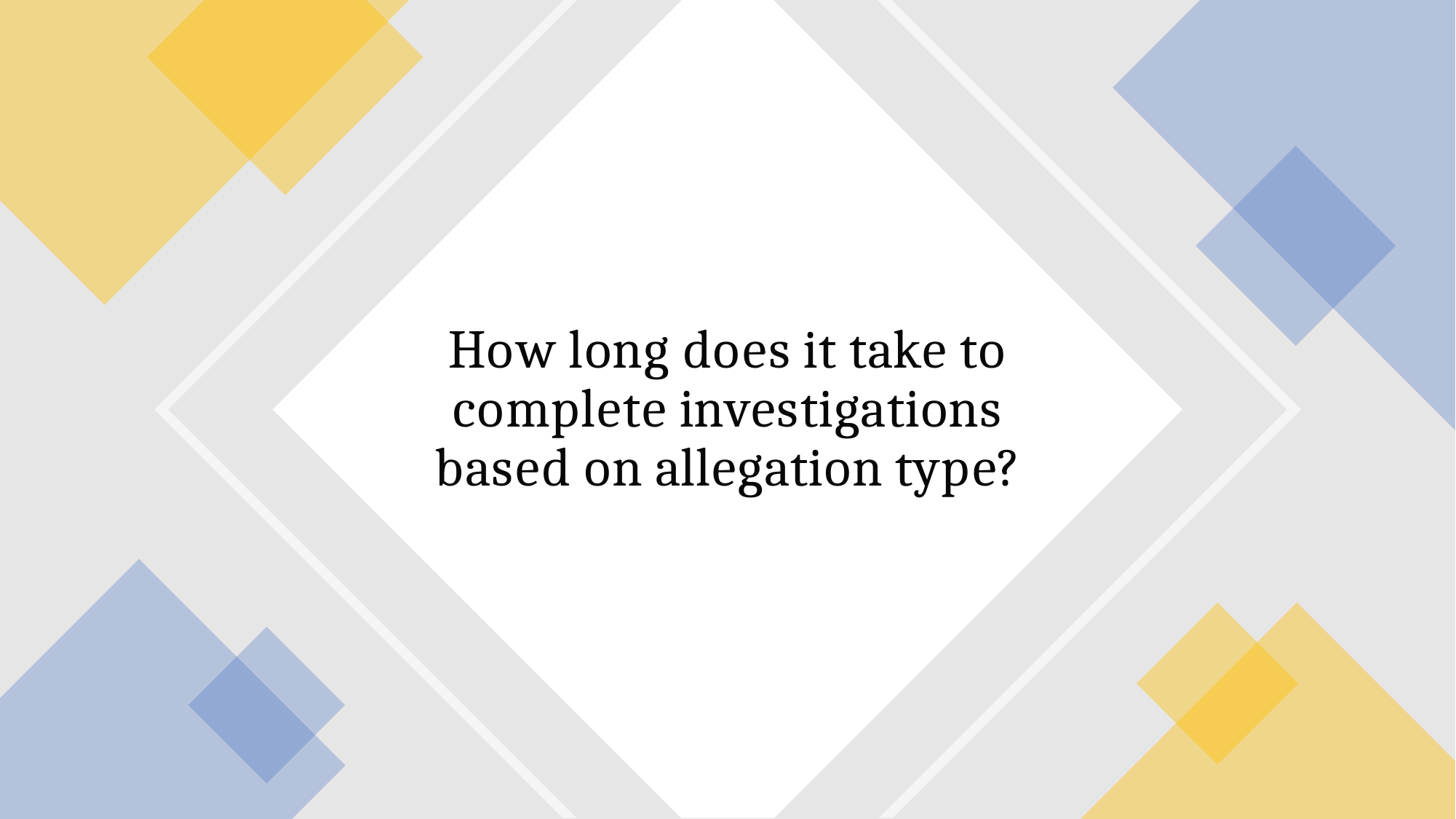

# How long does it take to complete investigations based on allegation type?